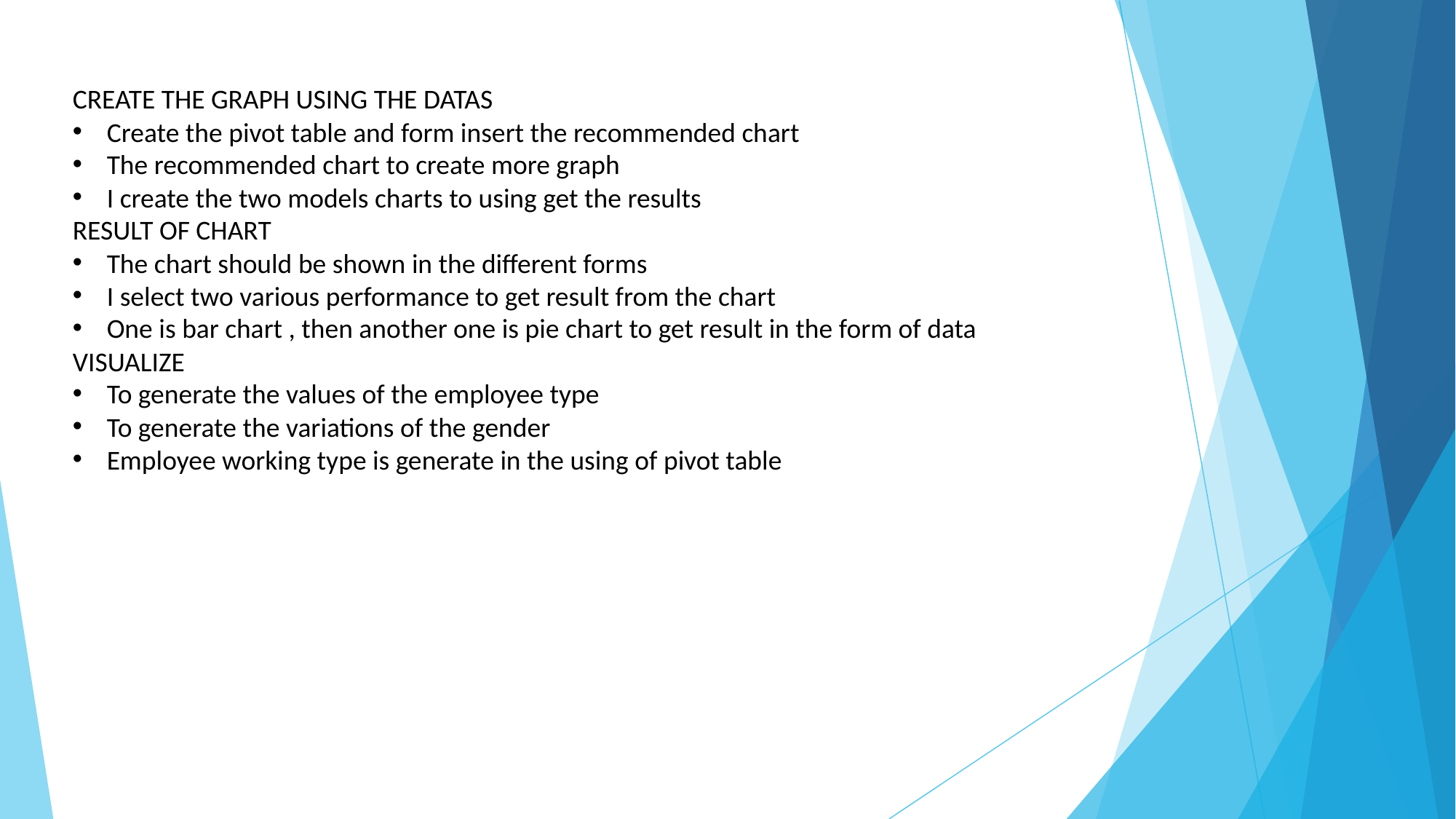

CREATE THE GRAPH USING THE DATAS
Create the pivot table and form insert the recommended chart
The recommended chart to create more graph
I create the two models charts to using get the results
RESULT OF CHART
The chart should be shown in the different forms
I select two various performance to get result from the chart
One is bar chart , then another one is pie chart to get result in the form of data
VISUALIZE
To generate the values of the employee type
To generate the variations of the gender
Employee working type is generate in the using of pivot table